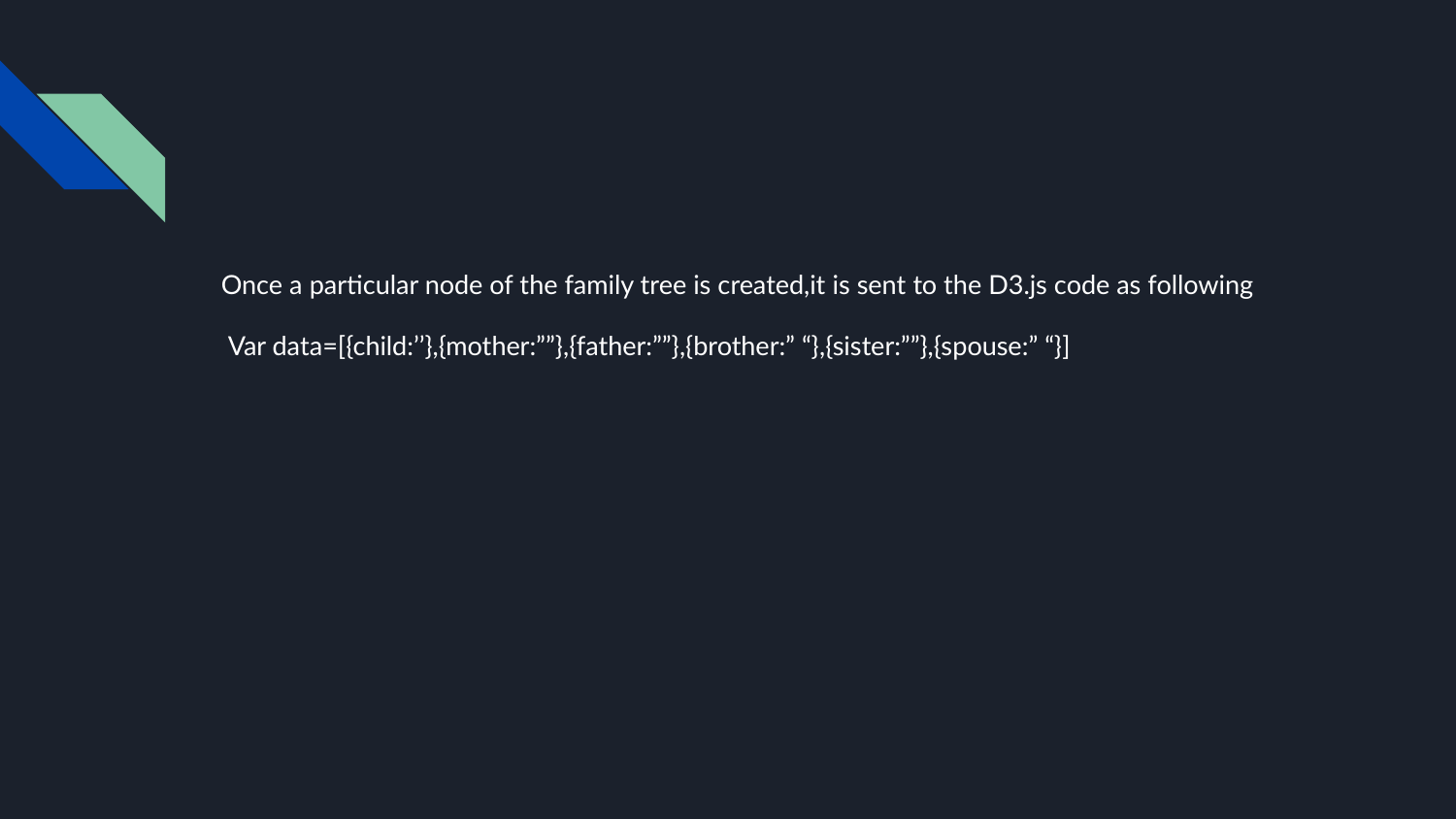

#
Once a particular node of the family tree is created,it is sent to the D3.js code as following
 Var data=[{child:’’},{mother:””},{father:””},{brother:” “},{sister:””},{spouse:” “}]